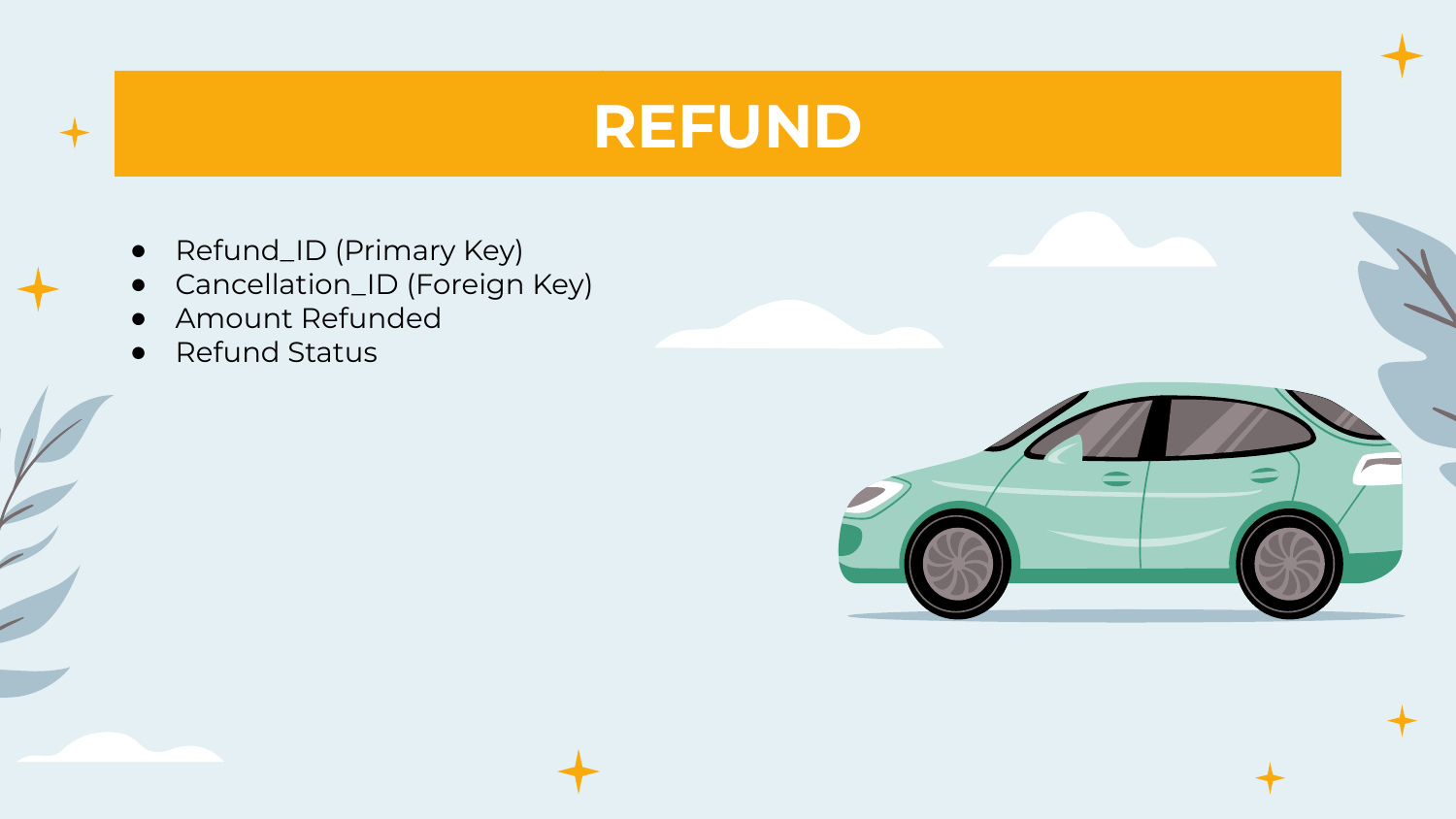

# REFUND

Refund_ID (Primary Key)
Cancellation_ID (Foreign Key)
Amount Refunded
Refund Status